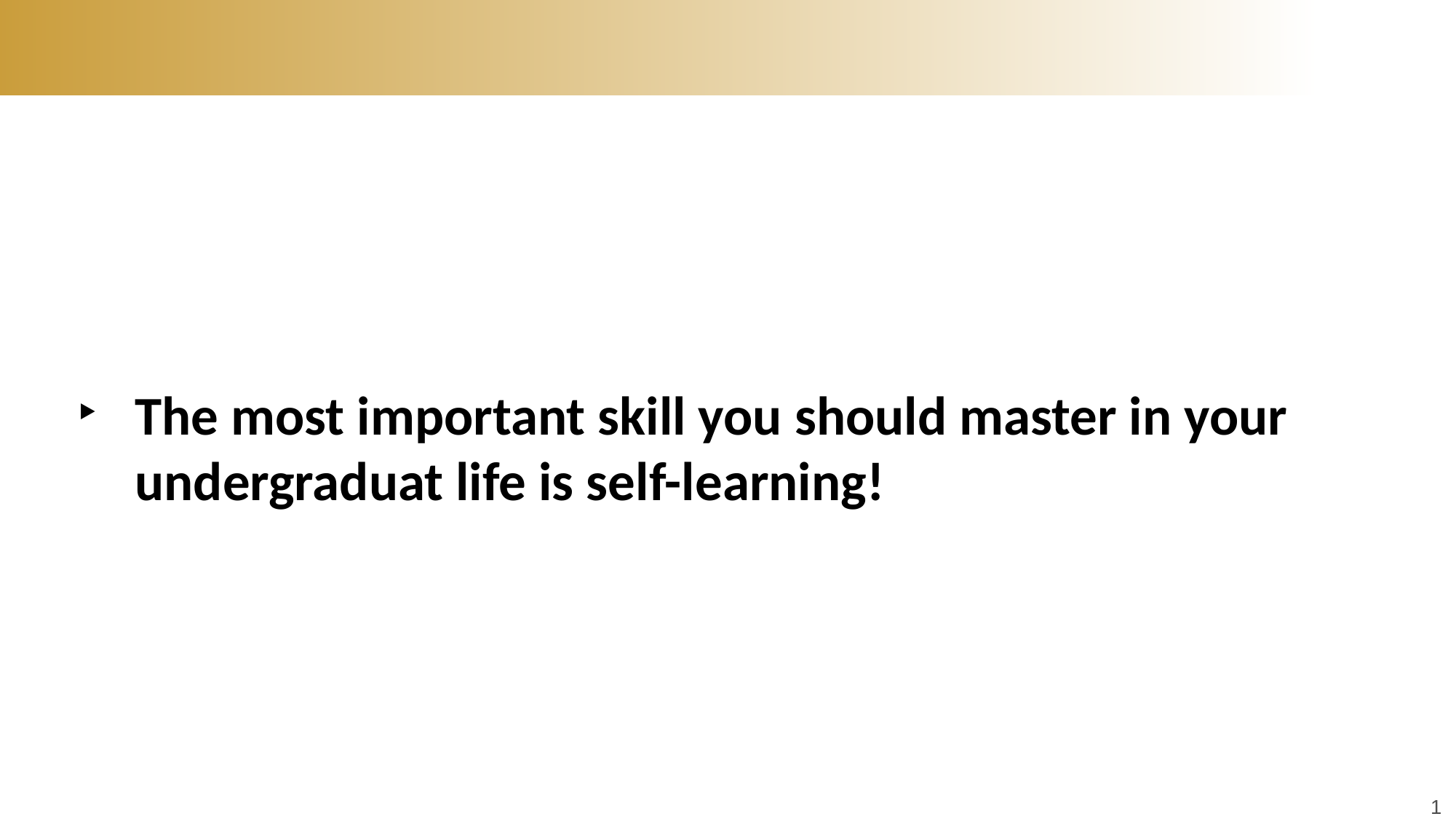

#
The most important skill you should master in your undergraduat life is self-learning!

11